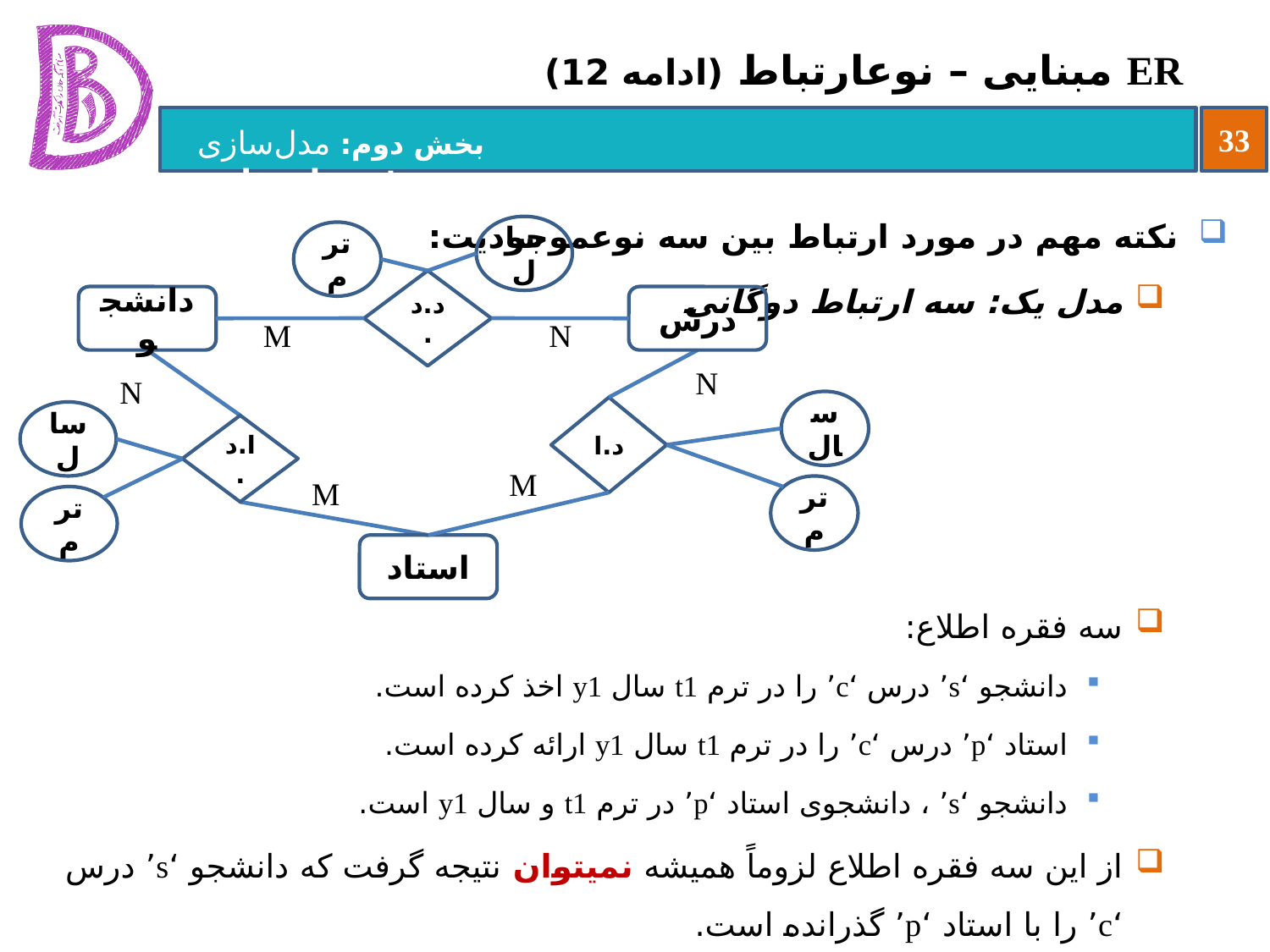

# ER مبنایی – نوع‏ارتباط (ادامه 12)
نکته مهم در مورد ارتباط بین سه نوع‏موجودیت:
مدل یک: سه ارتباط دوگانی

سه فقره اطلاع:
دانشجو ‘s’ درس ‘c’ را در ترم t1 سال y1 اخذ کرده است.
استاد ‘p’ درس ‘c’ را در ترم t1 سال y1 ارائه کرده است.
دانشجو ‘s’ ، دانشجوی استاد ‘p’ در ترم t1 و سال y1 است.
از این سه فقره اطلاع لزوماً همیشه نمی‏توان نتیجه گرفت که دانشجو ‘s’ درس ‘c’ را با استاد ‘p’ گذرانده است.
سال
ترم
د.د.
دانشجو
درس
استاد
سال
ترم
M
N
N
N
سال
ا.د.
M
M
ترم
د.ا